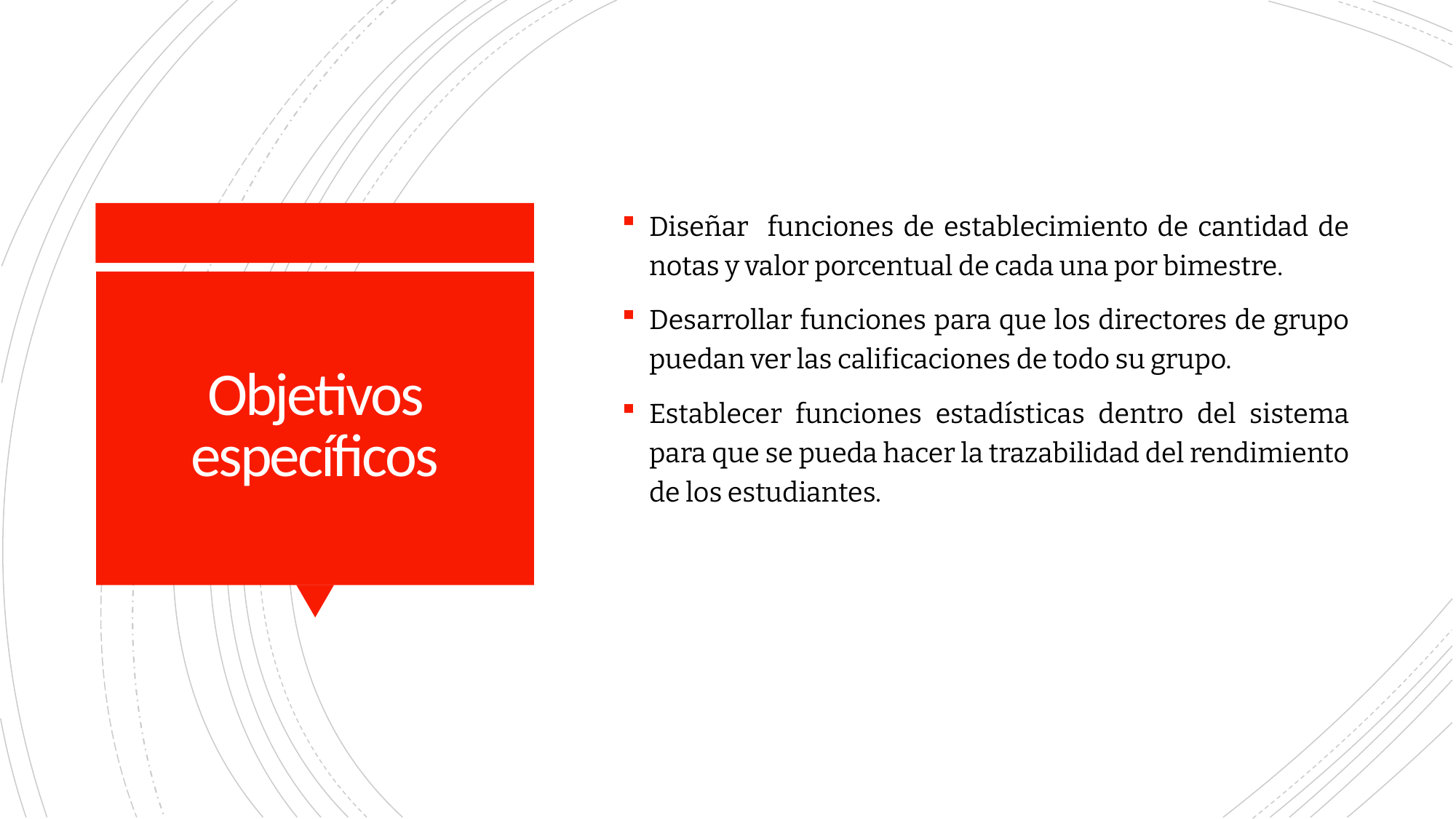

Diseñar  funciones de establecimiento de cantidad de notas y valor porcentual de cada una por bimestre.
Desarrollar funciones para que los directores de grupo puedan ver las calificaciones de todo su grupo.
Establecer funciones estadísticas dentro del sistema para que se pueda hacer la trazabilidad del rendimiento de los estudiantes.

# Objetivos específicos